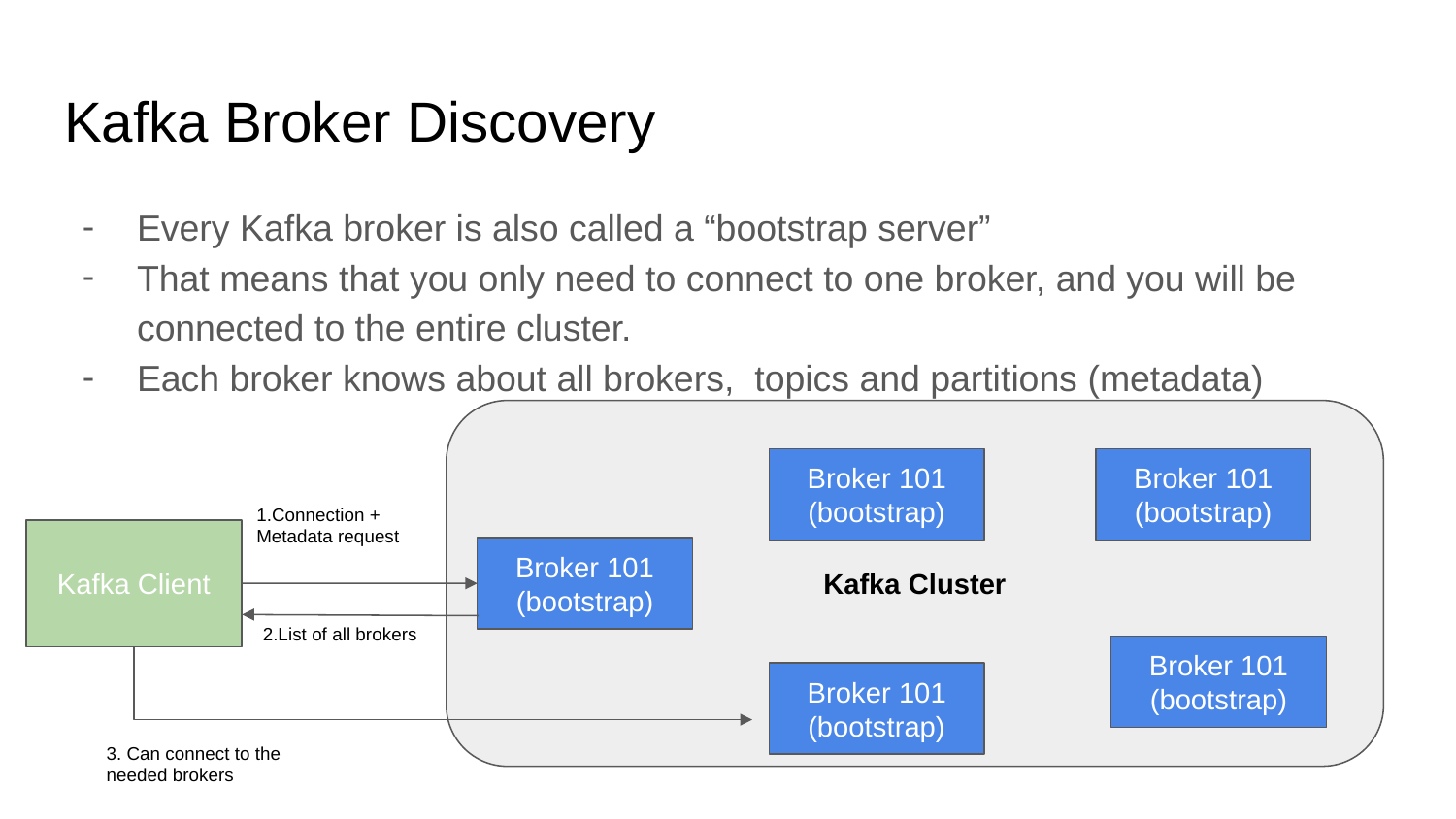

# Kafka Broker Discovery
Every Kafka broker is also called a “bootstrap server”
That means that you only need to connect to one broker, and you will be connected to the entire cluster.
Each broker knows about all brokers,  topics and partitions (metadata)
Kafka Cluster
Broker 101
(bootstrap)
Broker 101
(bootstrap)
1.Connection +
Metadata request
Kafka Client
Broker 101
(bootstrap)
2.List of all brokers
Broker 101
(bootstrap)
Broker 101
(bootstrap)
3. Can connect to the needed brokers